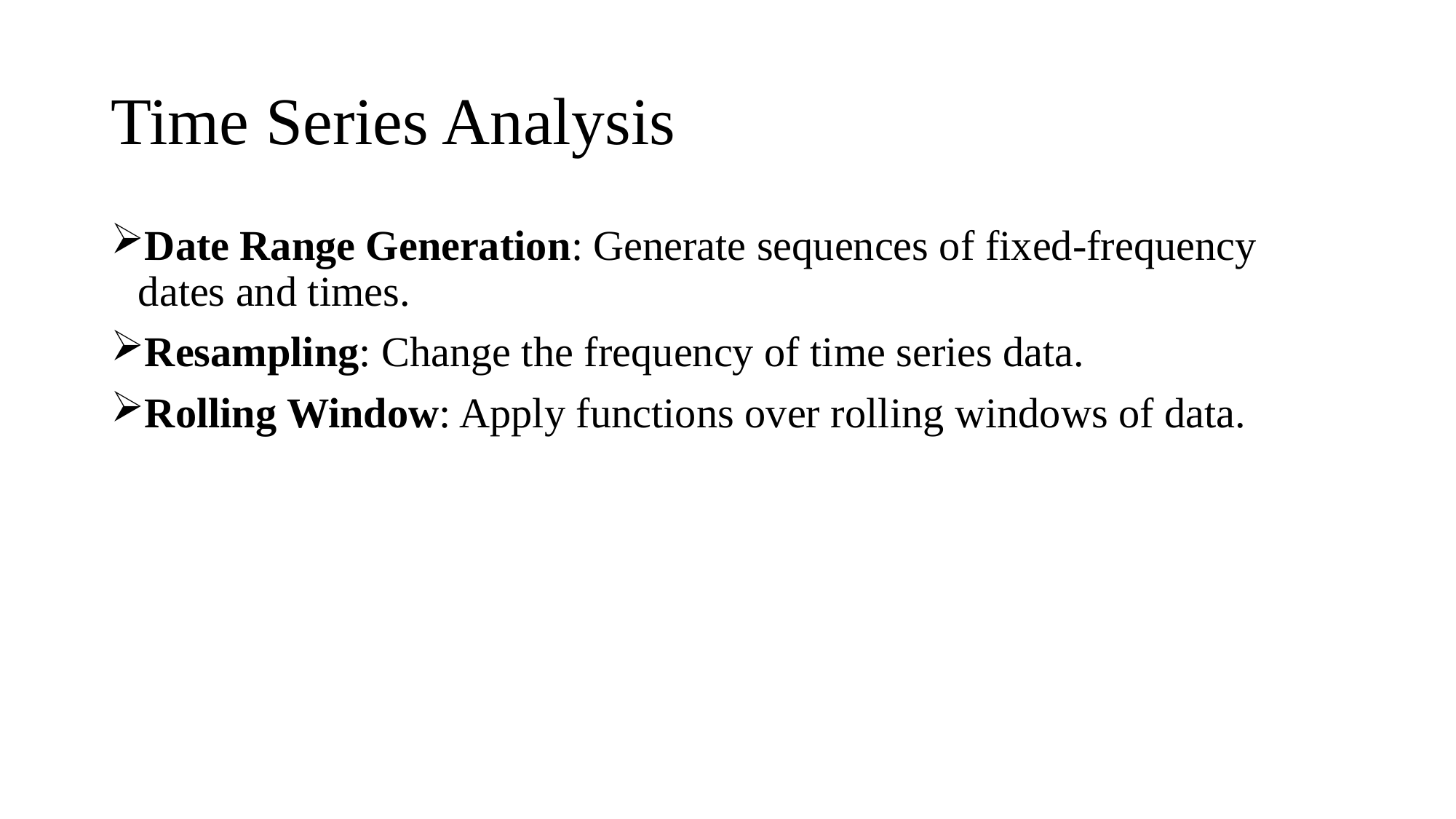

# Time Series Analysis
Date Range Generation: Generate sequences of fixed-frequency dates and times.
Resampling: Change the frequency of time series data.
Rolling Window: Apply functions over rolling windows of data.